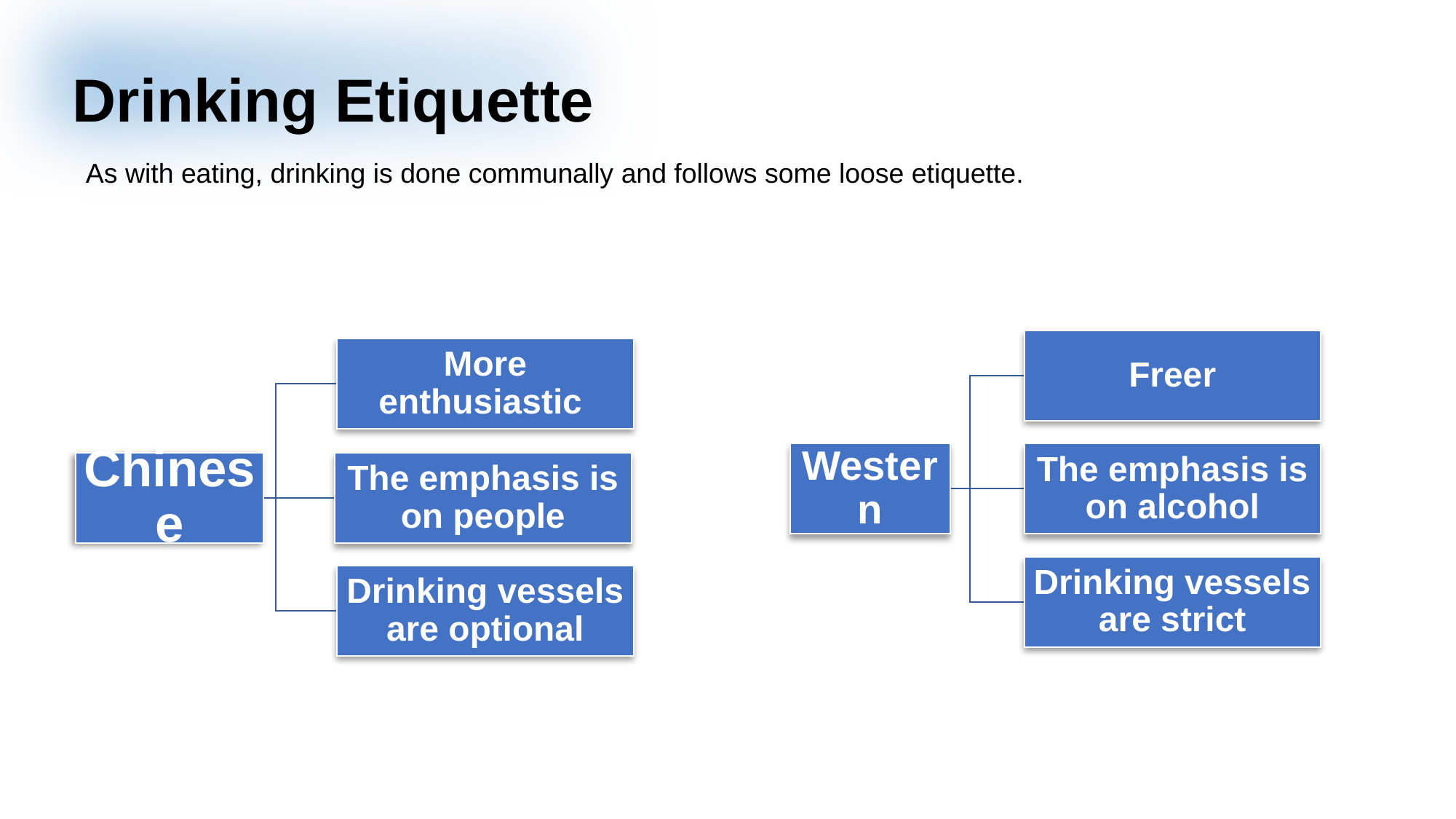

Drinking Etiquette
As with eating, drinking is done communally and follows some loose etiquette.

Western
Freer
The emphasis is on alcohol
Drinking vessels are strict

Chinese
More enthusiastic
The emphasis is on people
Drinking vessels are optional